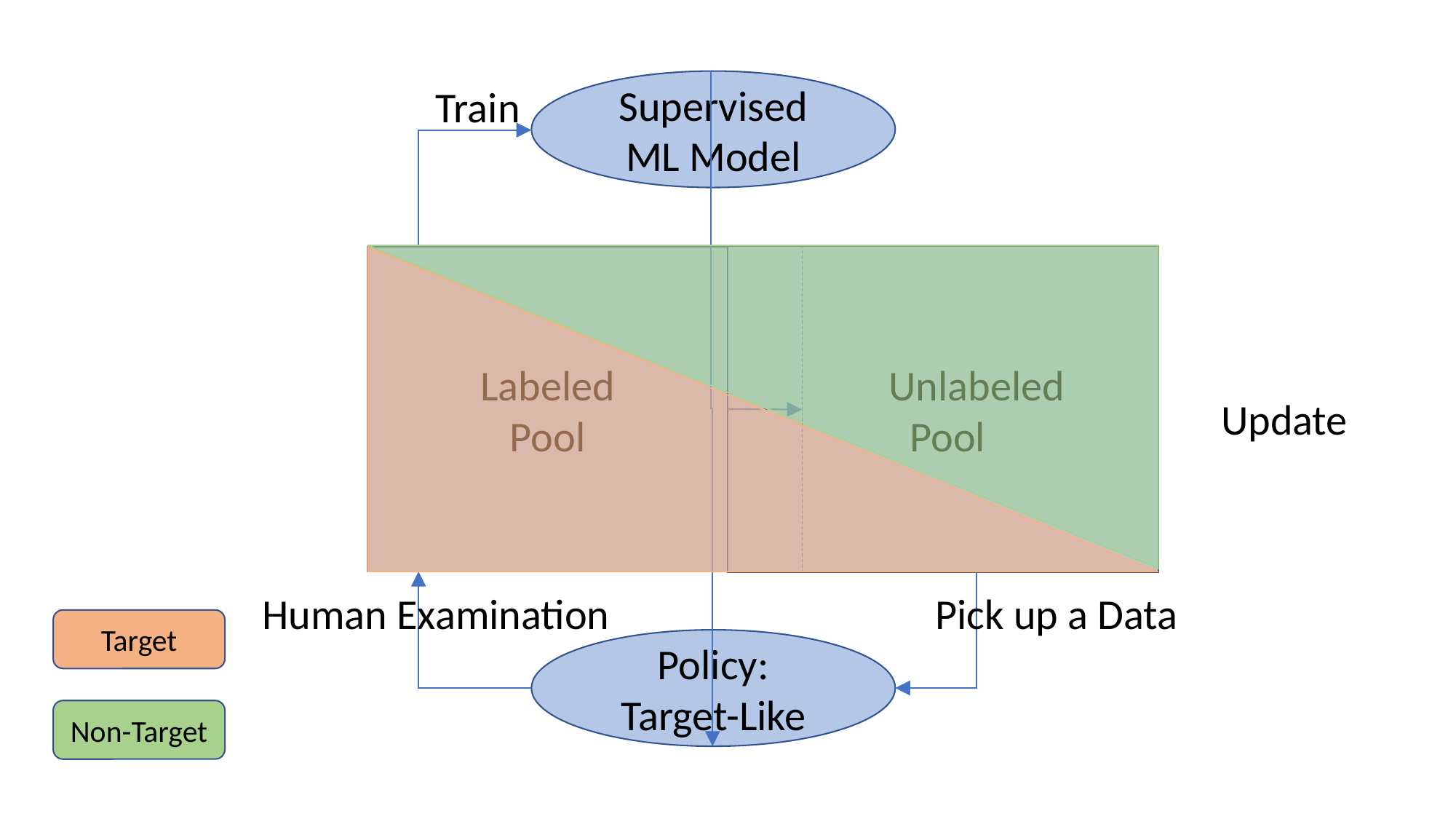

Supervised
ML Model
Train

       Unlabeled
 Pool
Labeled
Pool

Update
Human Examination
Pick up a Data
Target
Policy:
Target-Like
Non-Target